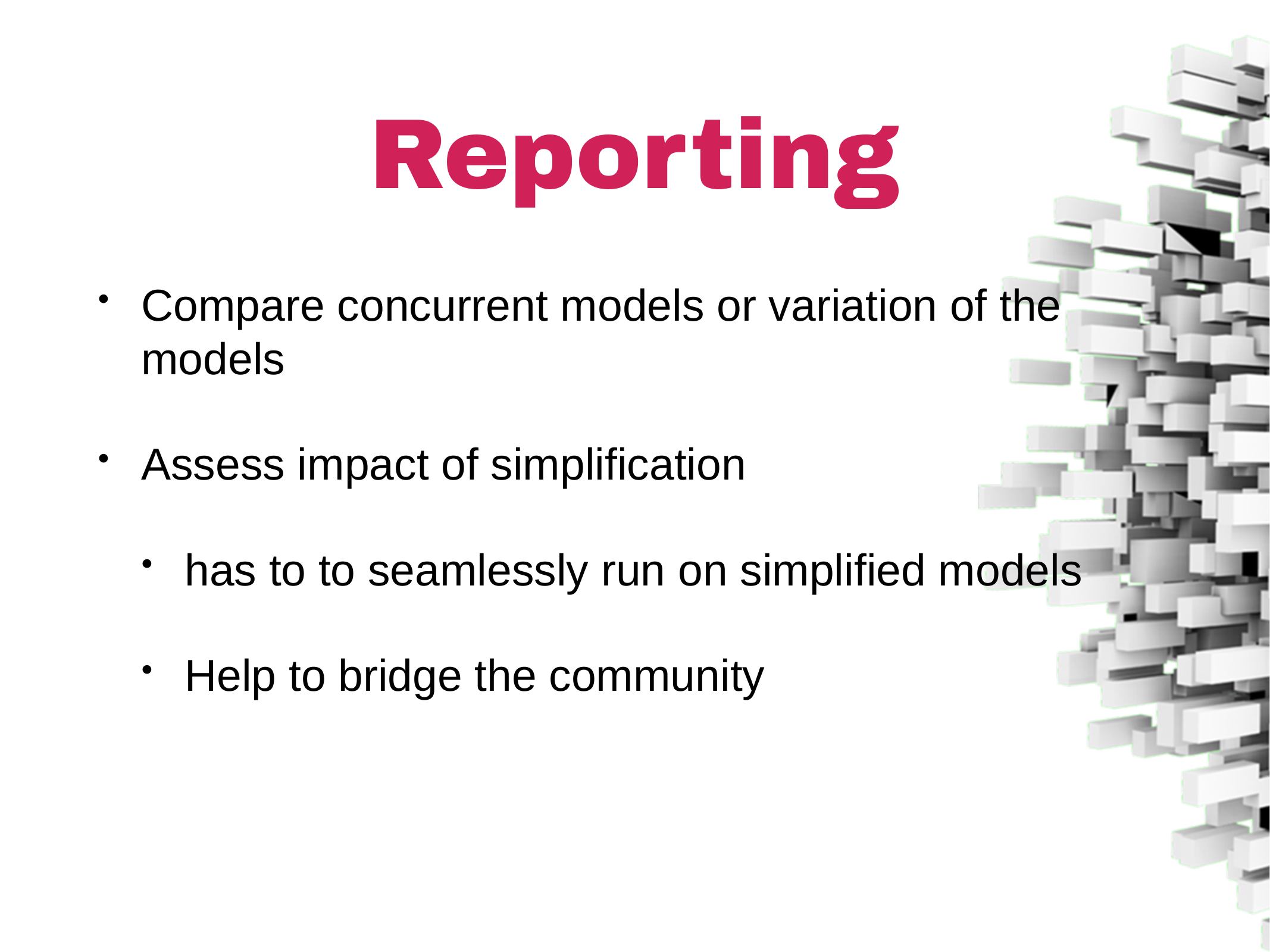

# Reporting
Compare concurrent models or variation of the models
Assess impact of simplification
has to to seamlessly run on simplified models
Help to bridge the community